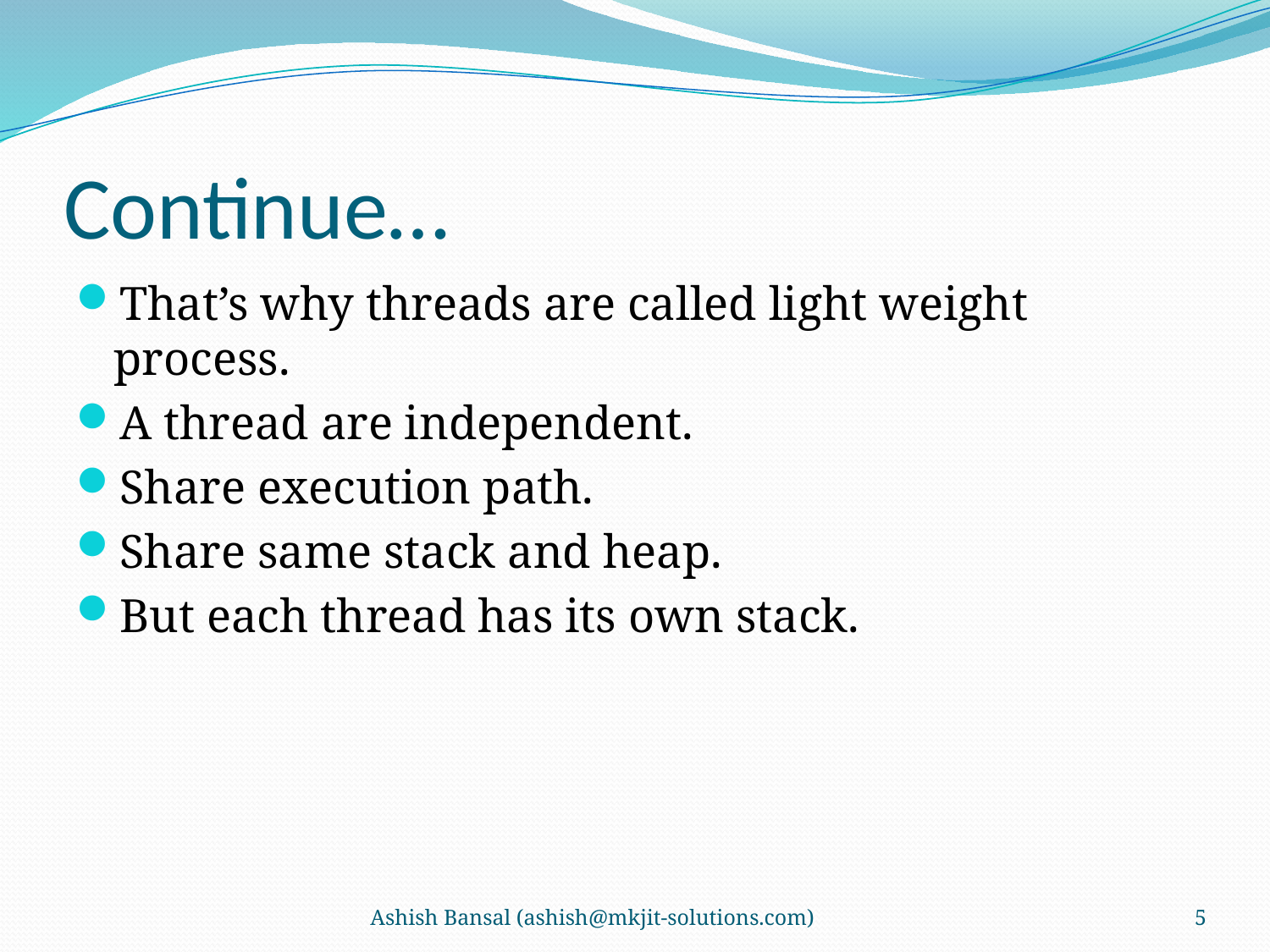

# Continue…
That’s why threads are called light weight process.
A thread are independent.
Share execution path.
Share same stack and heap.
But each thread has its own stack.

Ashish Bansal (ashish@mkjit-solutions.com)
5